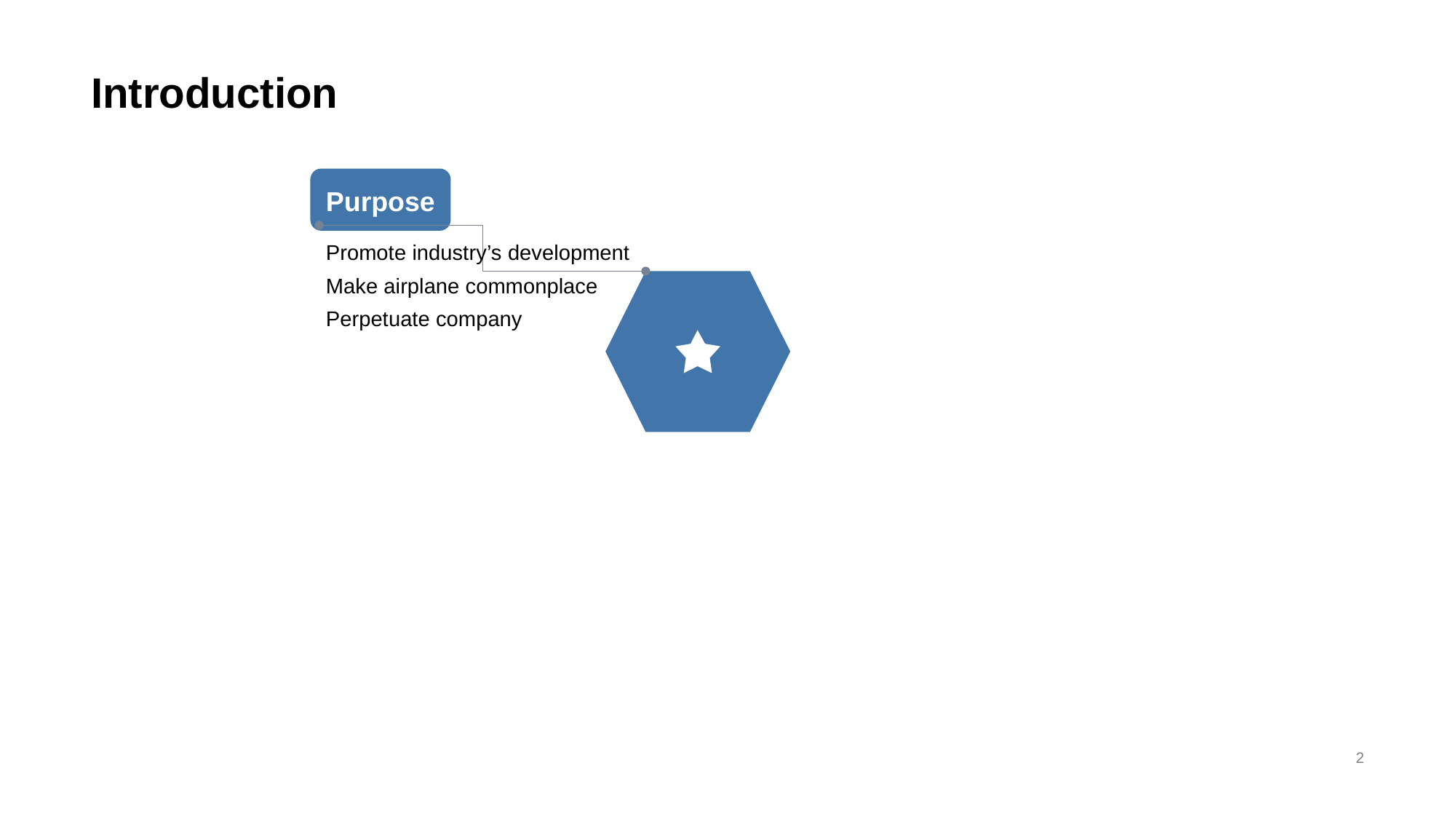

# Introduction

Purpose

Promote industry’s development
Make airplane commonplace
Perpetuate company
2